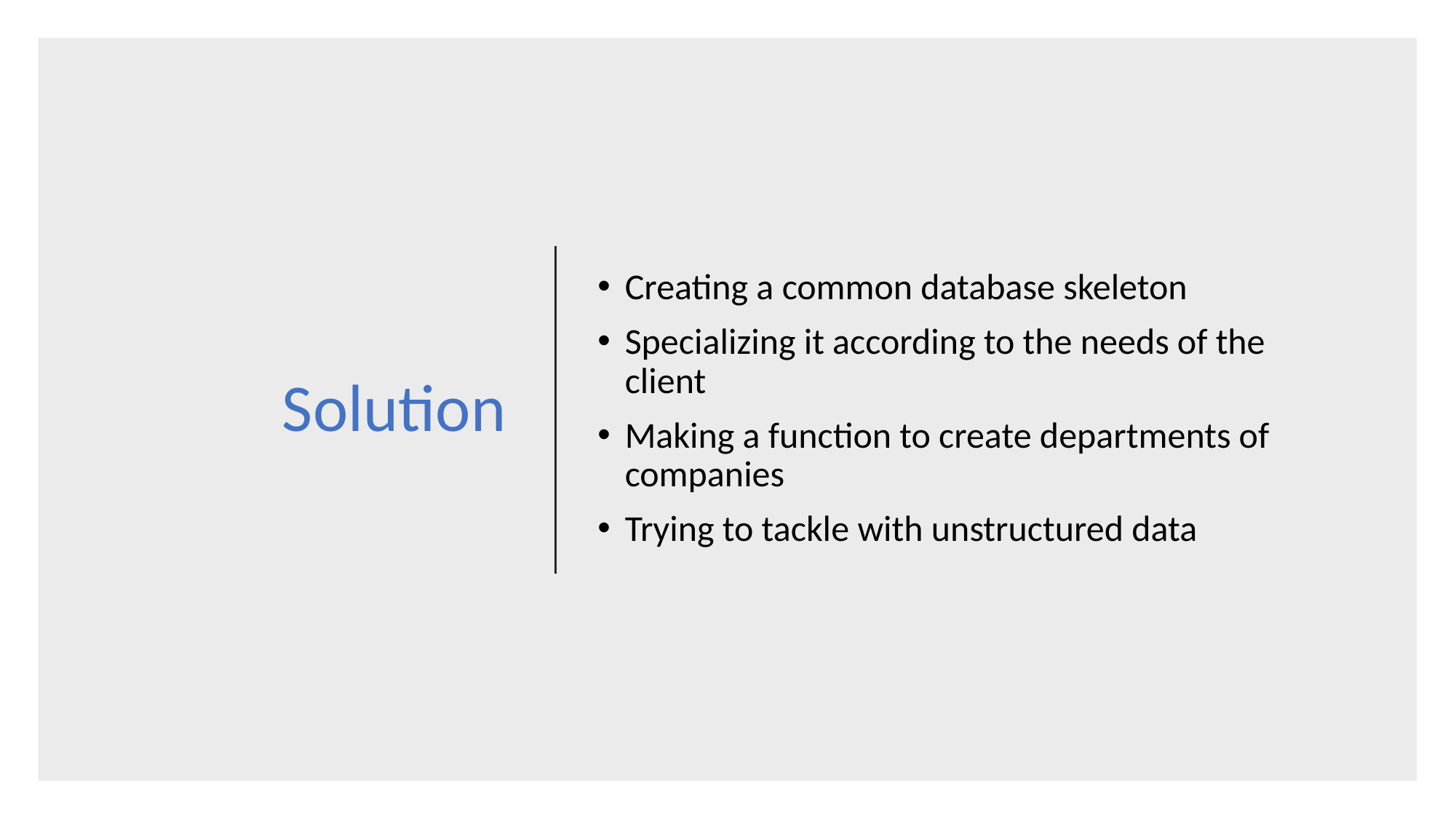

# Solution
Creating a common database skeleton
Specializing it according to the needs of the client
Making a function to create departments of companies
Trying to tackle with unstructured data